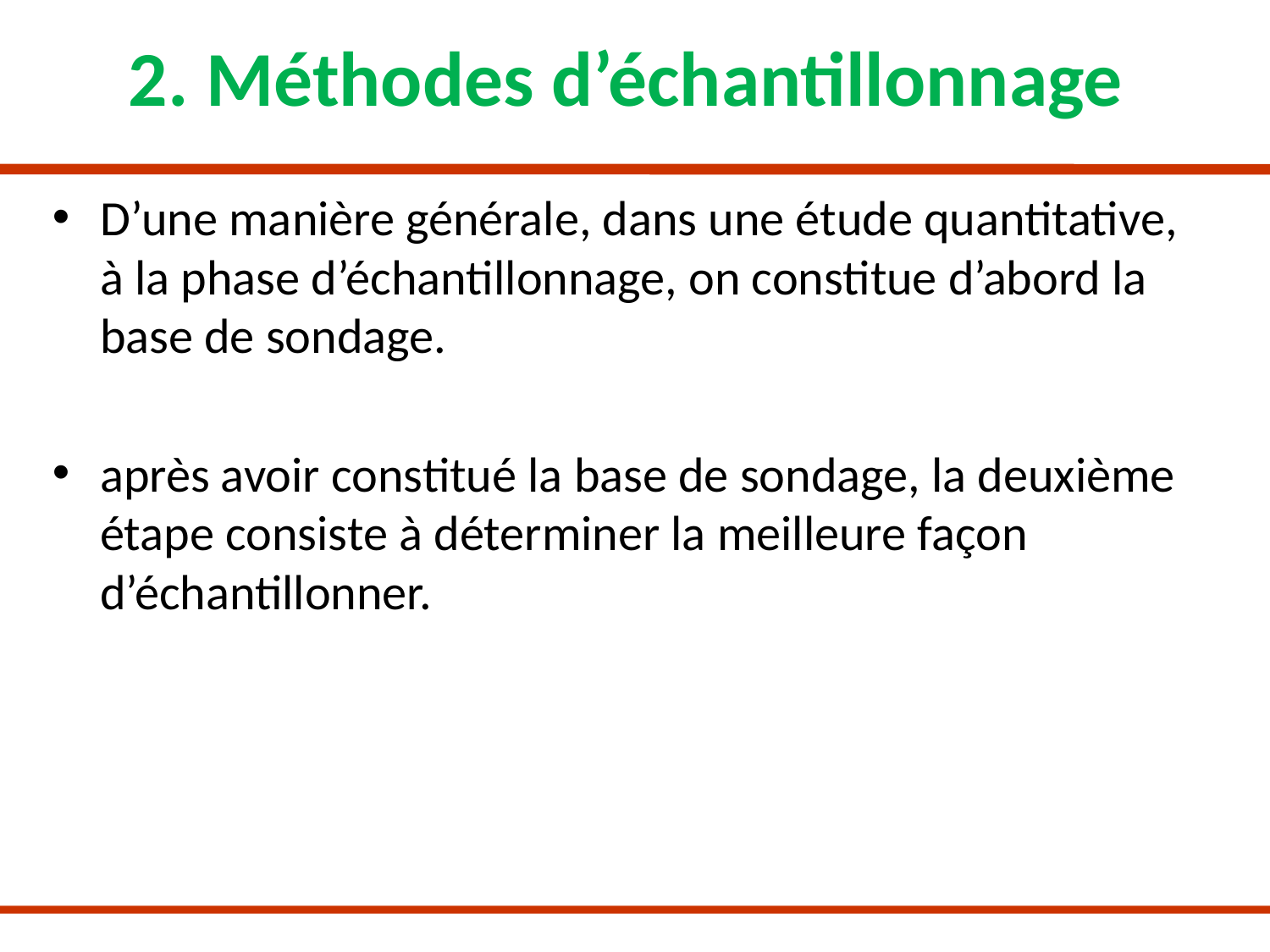

# 2. Méthodes d’échantillonnage
D’une manière générale, dans une étude quantitative, à la phase d’échantillonnage, on constitue d’abord la base de sondage.

après avoir constitué la base de sondage, la deuxième étape consiste à déterminer la meilleure façon d’échantillonner.